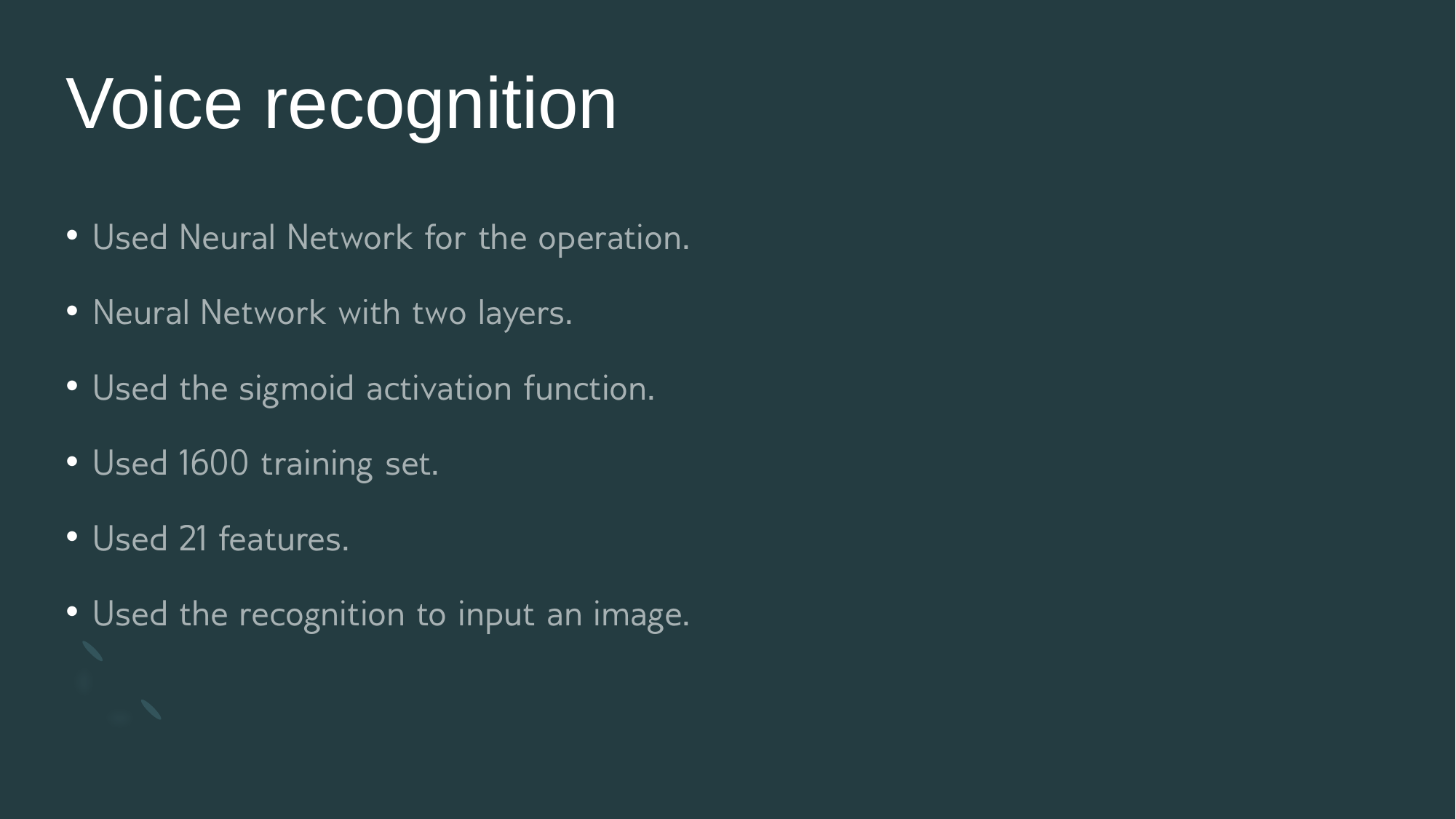

# Voice recognition
Used Neural Network for the operation.
Neural Network with two layers.
Used the sigmoid activation function.
Used 1600 training set.
Used 21 features.
Used the recognition to input an image.